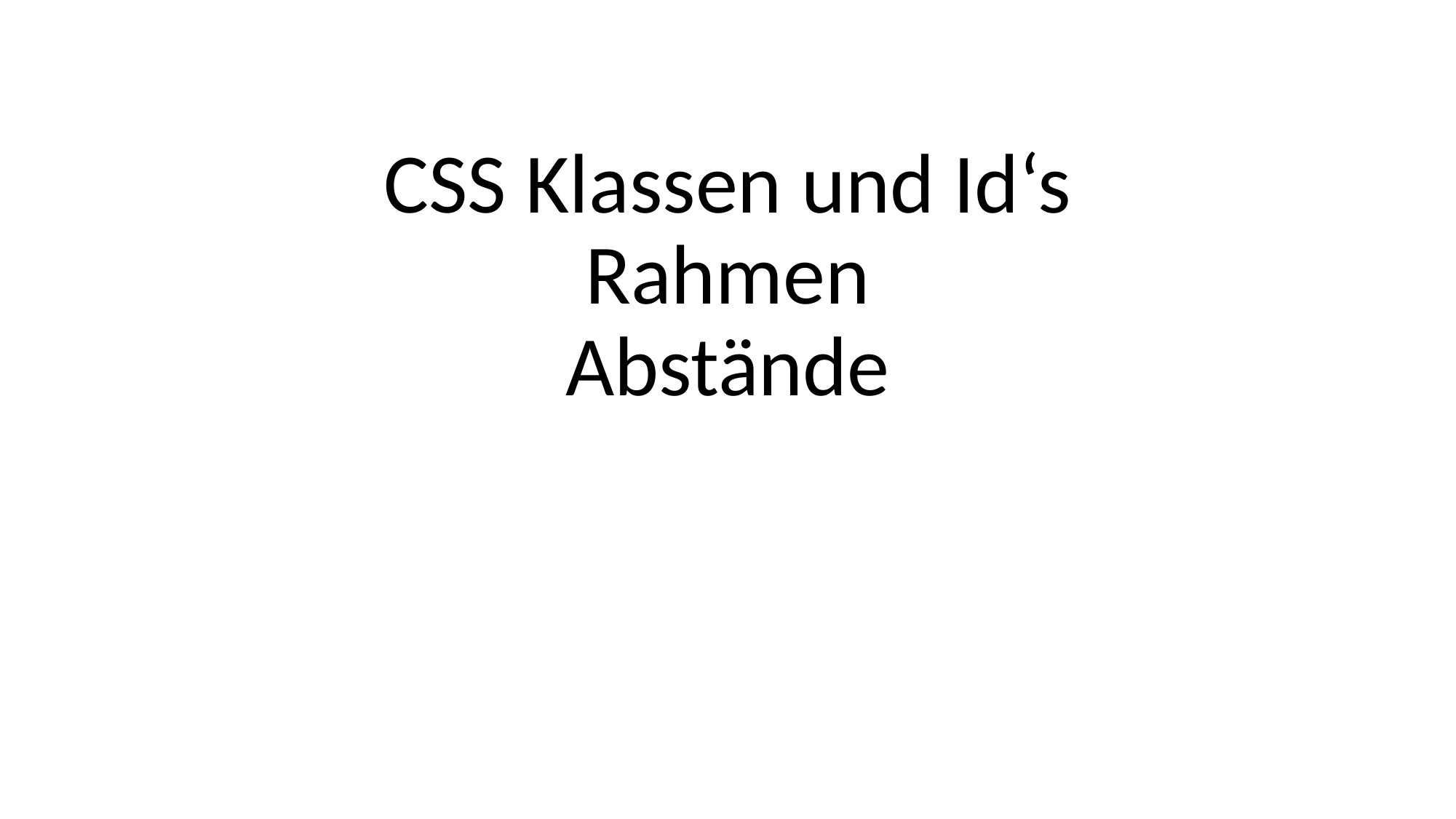

# CSS Klassen und Id‘s Rahmen Abstände